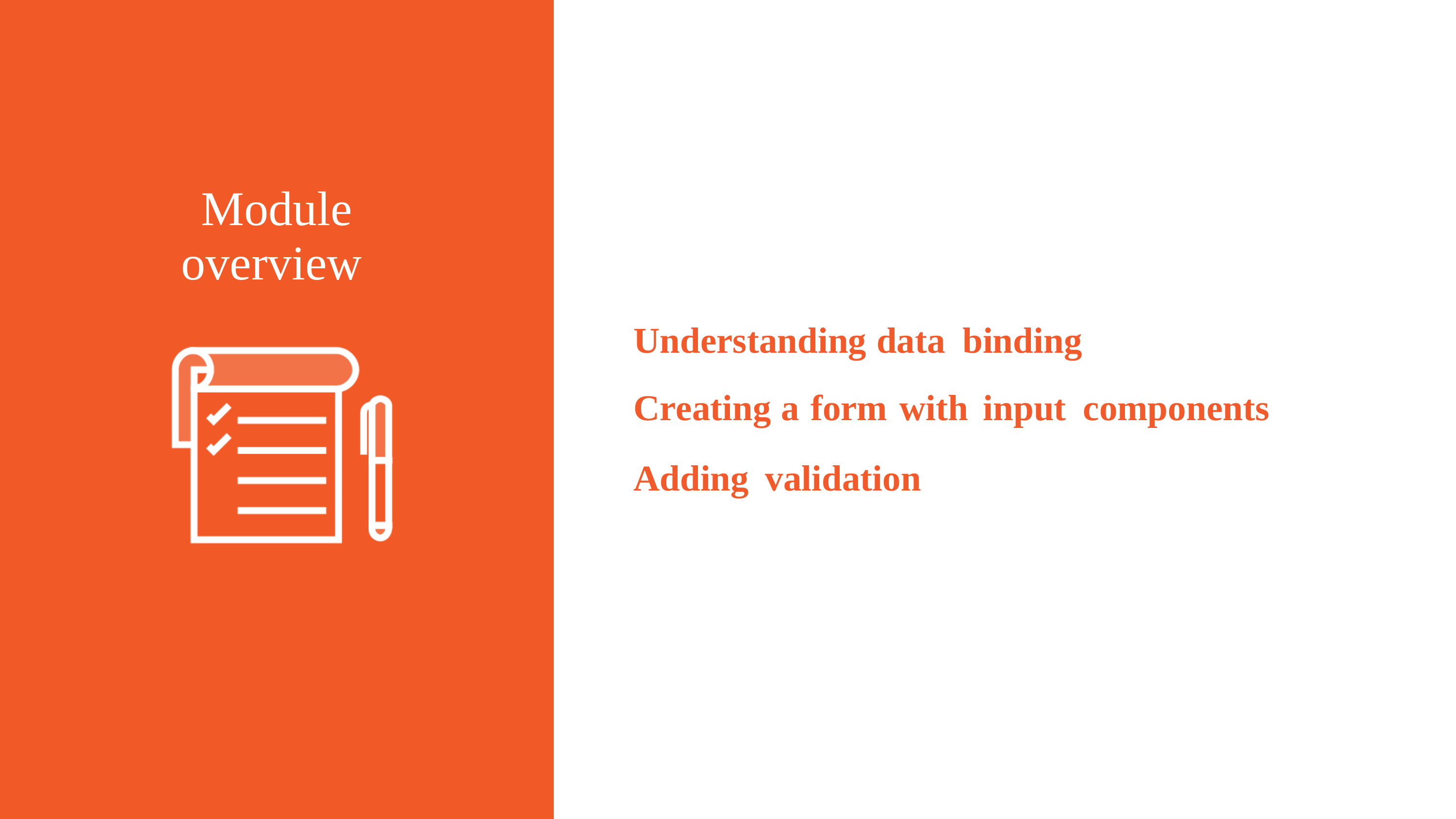

Module
overview
Understanding data binding
Creating a form with input components
Adding validation